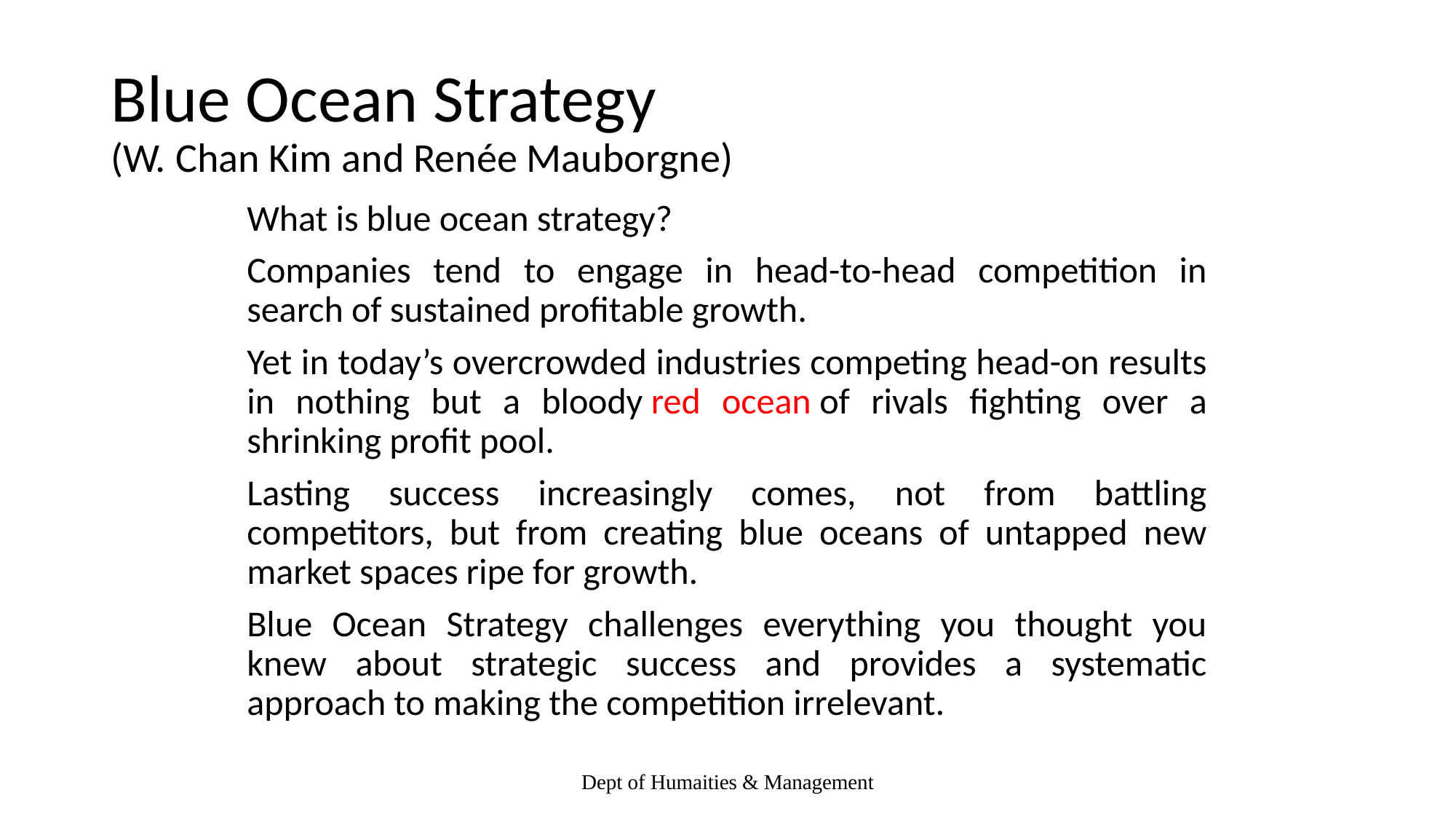

# Blue Ocean Strategy (W. Chan Kim and Renée Mauborgne)
What is blue ocean strategy?
Companies tend to engage in head-to-head competition in search of sustained profitable growth.
Yet in today’s overcrowded industries competing head-on results in nothing but a bloody red ocean of rivals fighting over a shrinking profit pool.
Lasting success increasingly comes, not from battling competitors, but from creating blue oceans of untapped new market spaces ripe for growth.
Blue Ocean Strategy challenges everything you thought you knew about strategic success and provides a systematic approach to making the competition irrelevant.

Dept of Humaities & Management